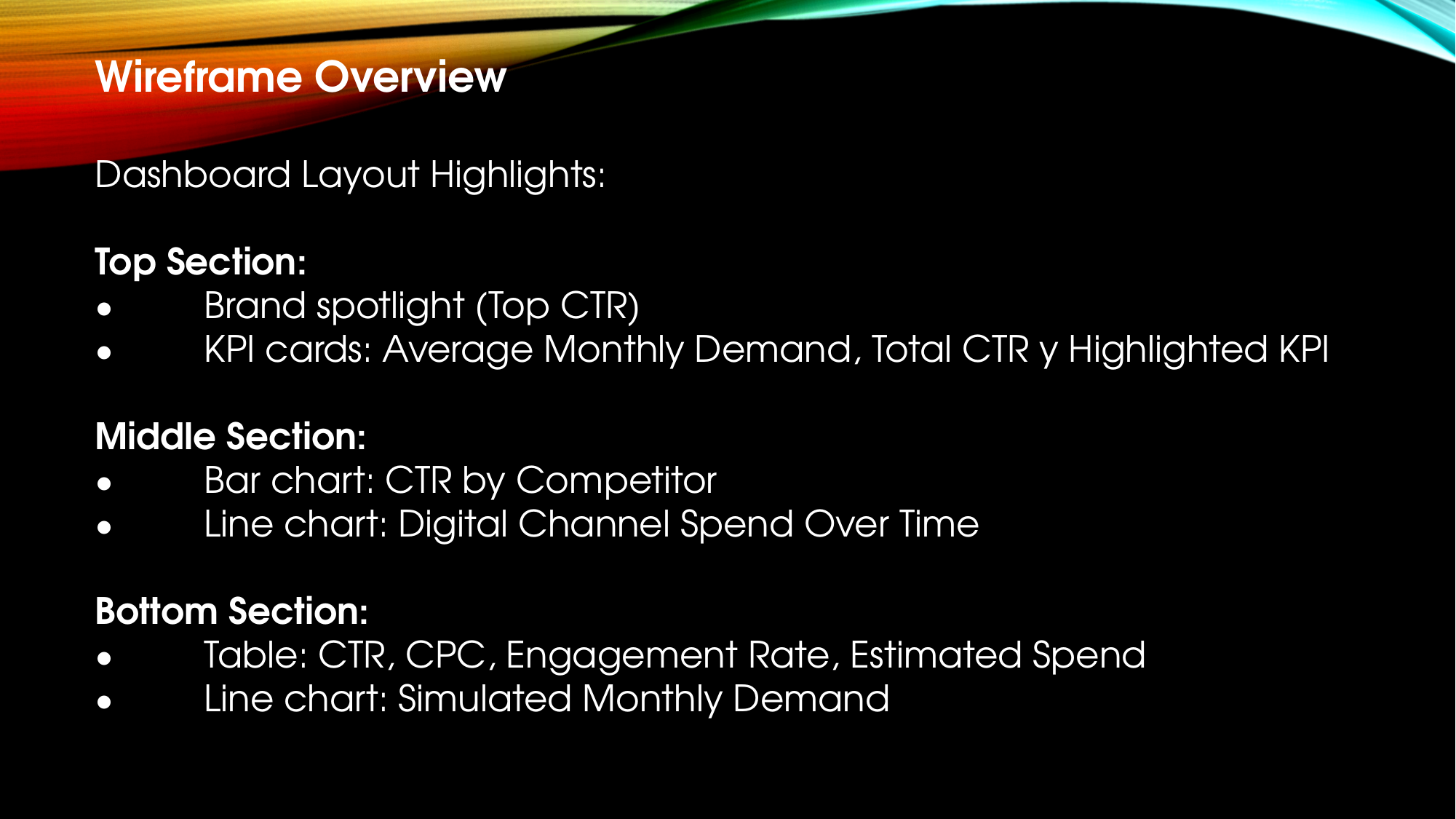

Wireframe Overview

Dashboard Layout Highlights:

Top Section:
• 	Brand spotlight (Top CTR)
• 	KPI cards: Average Monthly Demand, Total CTR y Highlighted KPI

Middle Section:
• 	Bar chart: CTR by Competitor
• 	Line chart: Digital Channel Spend Over Time

Bottom Section:
• 	Table: CTR, CPC, Engagement Rate, Estimated Spend
• 	Line chart: Simulated Monthly Demand